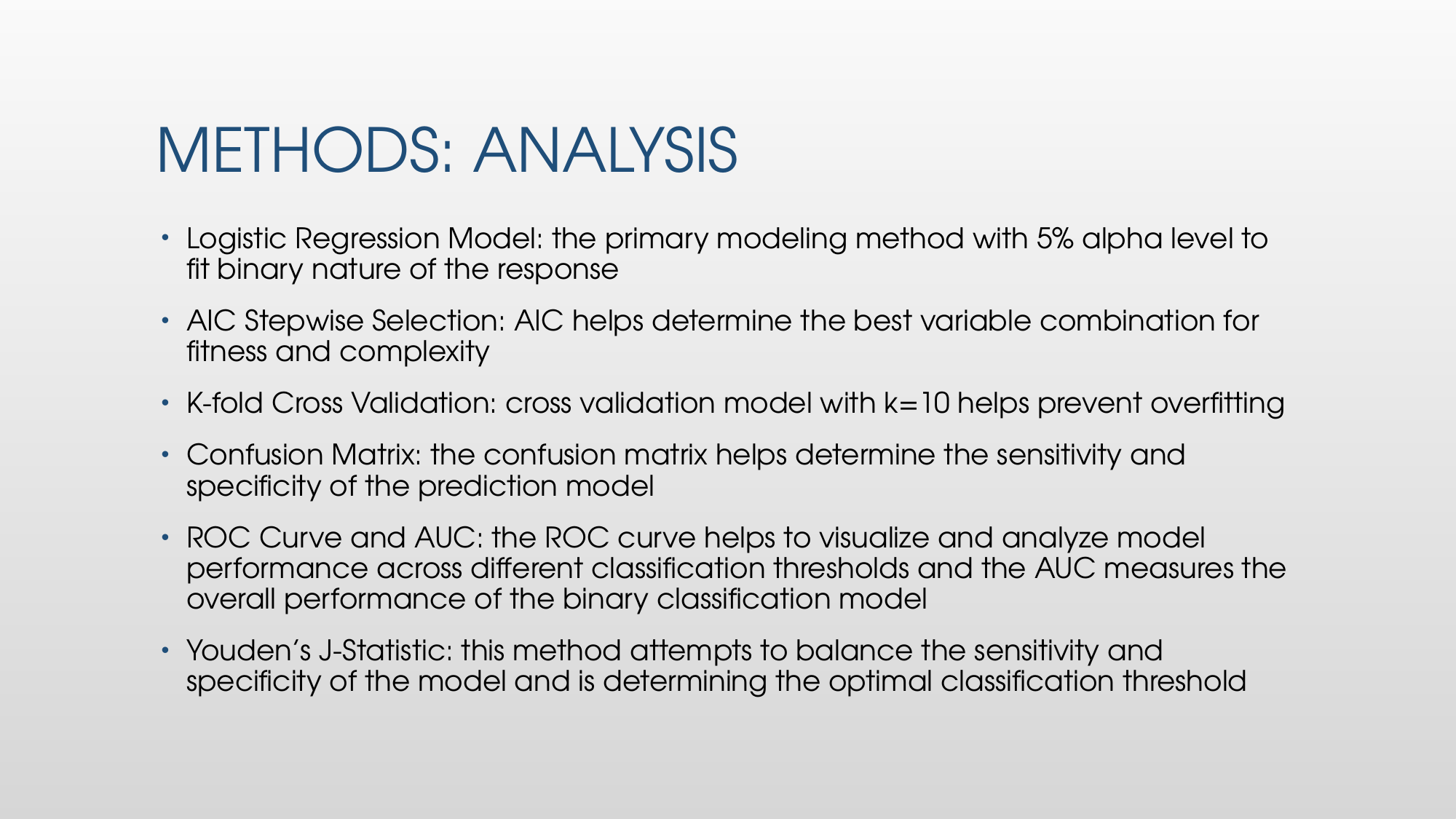

# Methods: Analysis
Logistic Regression Model: the primary modeling method with 5% alpha level to fit binary nature of the response
AIC Stepwise Selection: AIC helps determine the best variable combination for fitness and complexity
K-fold Cross Validation: cross validation model with k=10 helps prevent overfitting
Confusion Matrix: the confusion matrix helps determine the sensitivity and specificity of the prediction model
ROC Curve and AUC: the ROC curve helps to visualize and analyze model performance across different classification thresholds and the AUC measures the overall performance of the binary classification model
Youden’s J-Statistic: this method attempts to balance the sensitivity and specificity of the model and is determining the optimal classification threshold